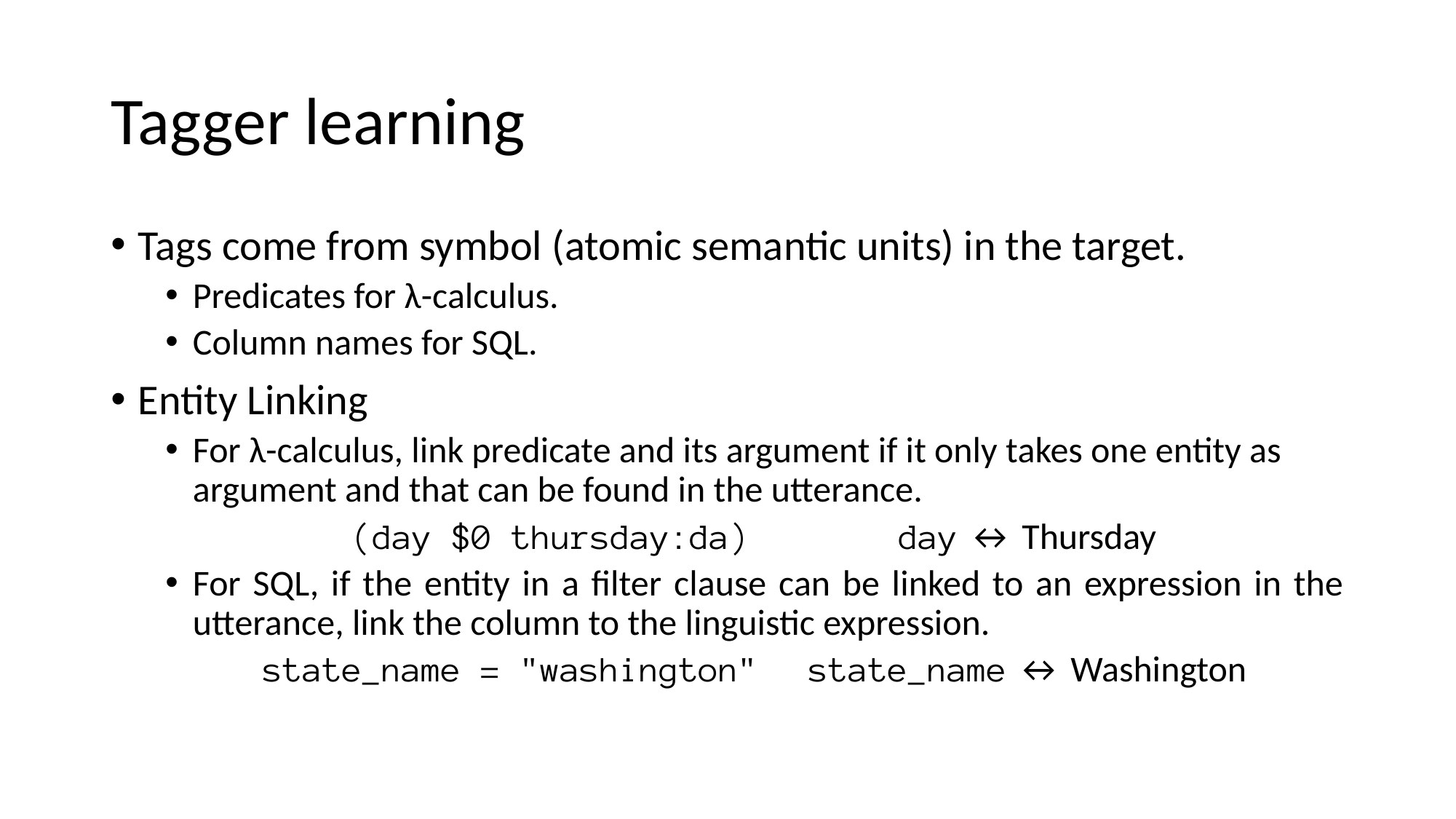

# Tagger learning
Tags come from symbol (atomic semantic units) in the target.
Predicates for λ-calculus.
Column names for SQL.
Entity Linking
For λ-calculus, link predicate and its argument if it only takes one entity as argument and that can be found in the utterance.
(day $0 thursday:da)		day ↔ Thursday
For SQL, if the entity in a filter clause can be linked to an expression in the utterance, link the column to the linguistic expression.
state_name = "washington"	state_name ↔ Washington